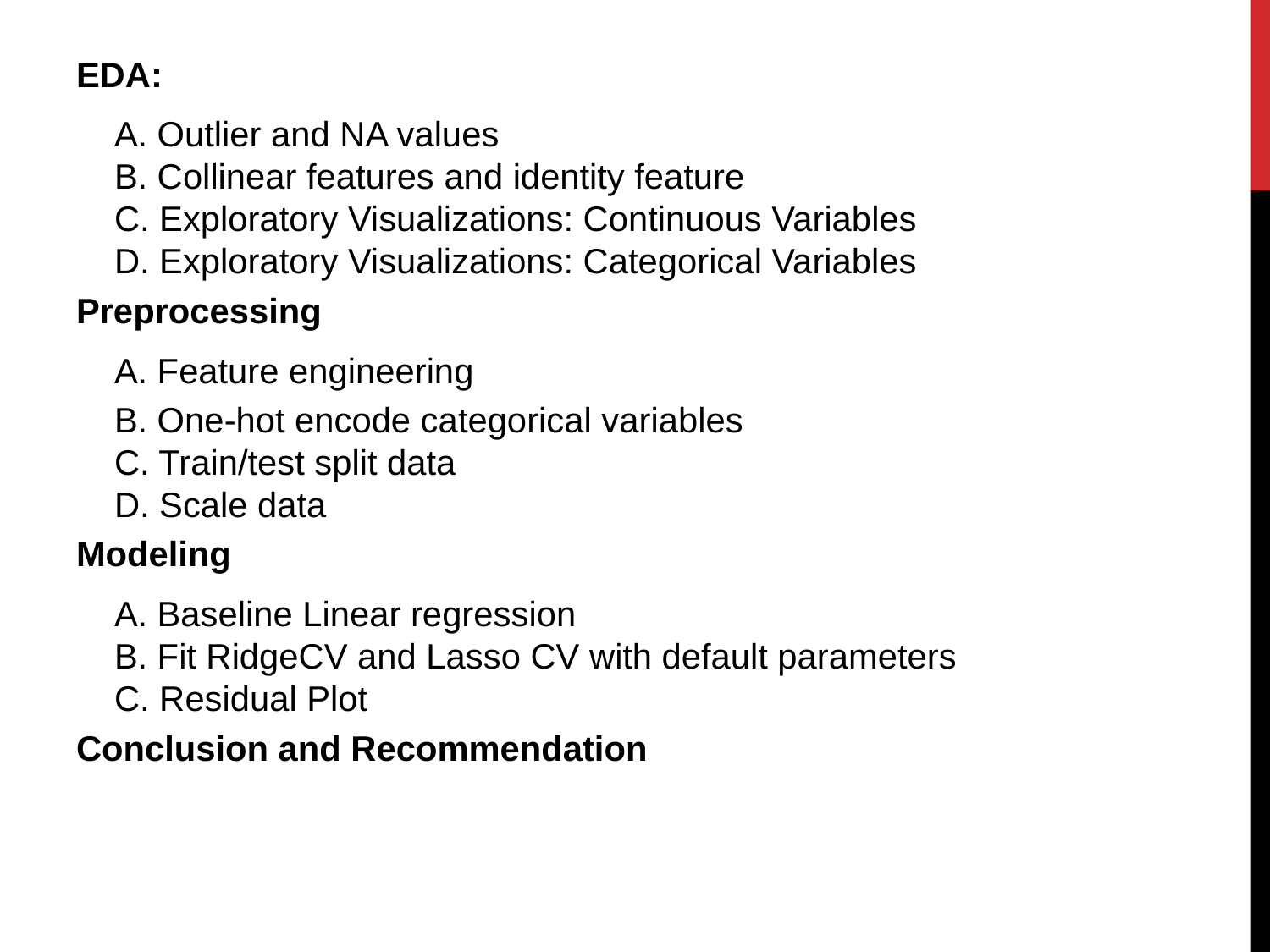

EDA:
A. Outlier and NA values
B. Collinear features and identity feature
C. Exploratory Visualizations: Continuous Variables
D. Exploratory Visualizations: Categorical Variables
Preprocessing
A. Feature engineering
B. One-hot encode categorical variables
C. Train/test split data
D. Scale data
Modeling
A. Baseline Linear regression
B. Fit RidgeCV and Lasso CV with default parameters
C. Residual Plot
Conclusion and Recommendation